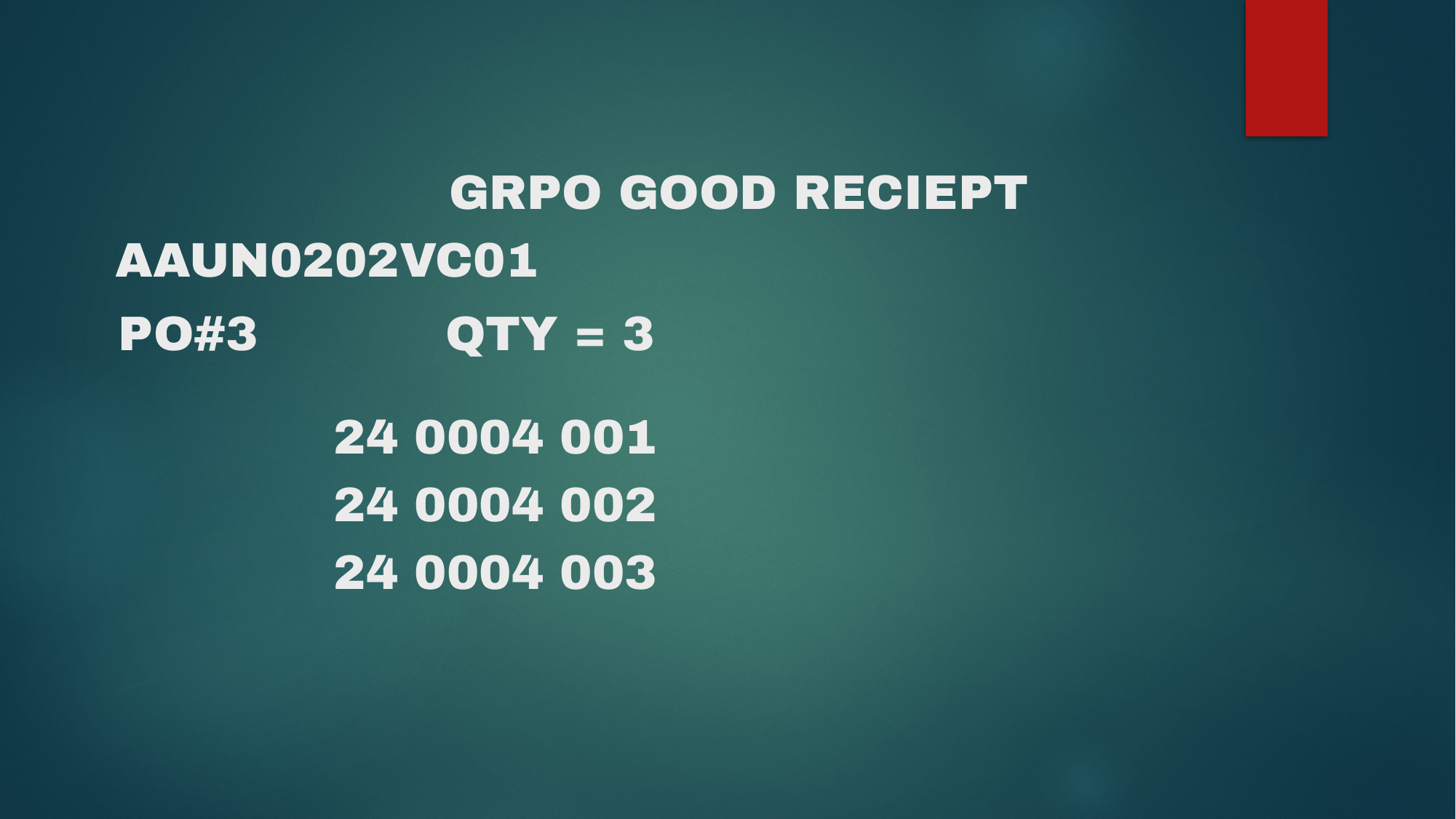

GRPO GOOD RECIEPT
AAUN0202VC01
PO#3		QTY = 3
		24 0004 001
		24 0004 002
		24 0004 003